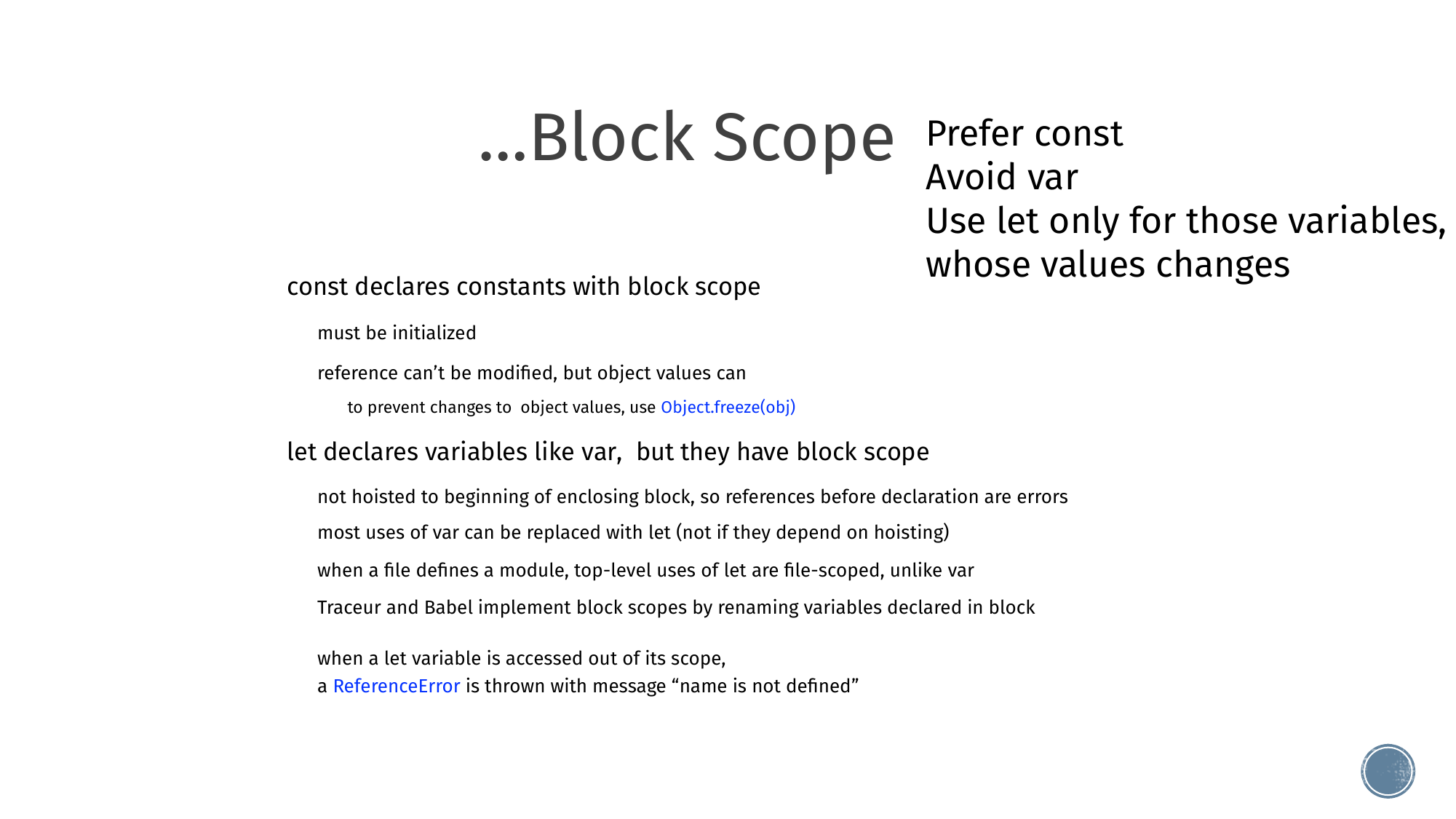

…Block Scope
const declares constants with block scope
must be initialized
reference can’t be modified, but object values can
to prevent changes to  object values, use Object.freeze(obj)
let declares variables like var,  but they have block scope
not hoisted to beginning of enclosing block, so references before declaration are errors
most uses of var can be replaced with let (not if they depend on hoisting)
when a file defines a module, top-level uses of let are file-scoped, unlike var
Traceur and Babel implement block scopes by renaming variables declared in block
when a let variable is accessed out of its scope,
a ReferenceError is thrown with message “name is not defined”
Prefer const
Avoid var
Use let only for those variables, whose values changes